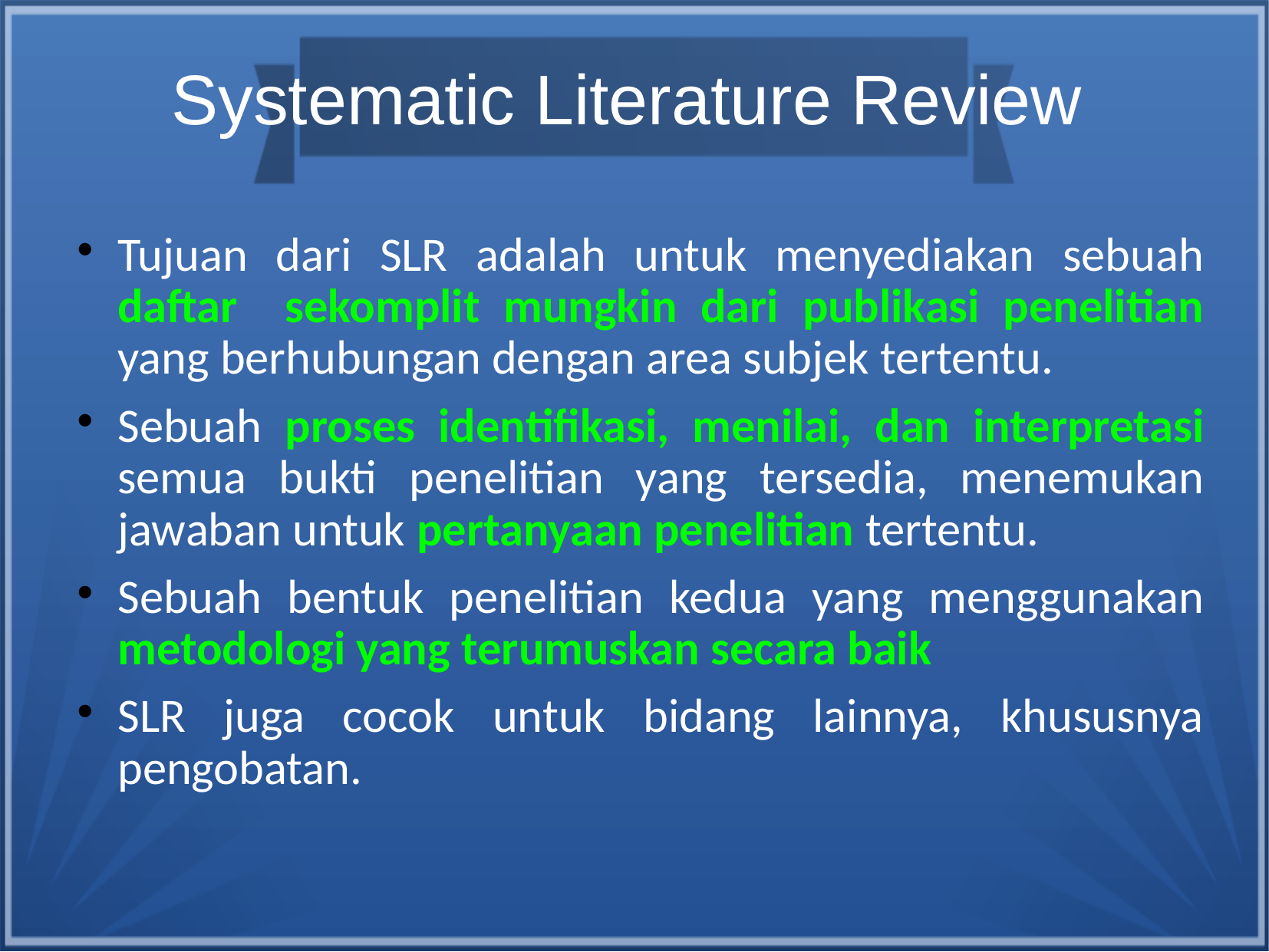

Systematic Literature Review
Tujuan dari SLR adalah untuk menyediakan sebuah daftar  sekomplit mungkin dari publikasi penelitian yang berhubungan dengan area subjek tertentu.
Sebuah proses identifikasi, menilai, dan interpretasi semua bukti penelitian yang tersedia, menemukan jawaban untuk pertanyaan penelitian tertentu.
Sebuah bentuk penelitian kedua yang menggunakan metodologi yang terumuskan secara baik
SLR juga cocok untuk bidang lainnya, khususnya pengobatan.